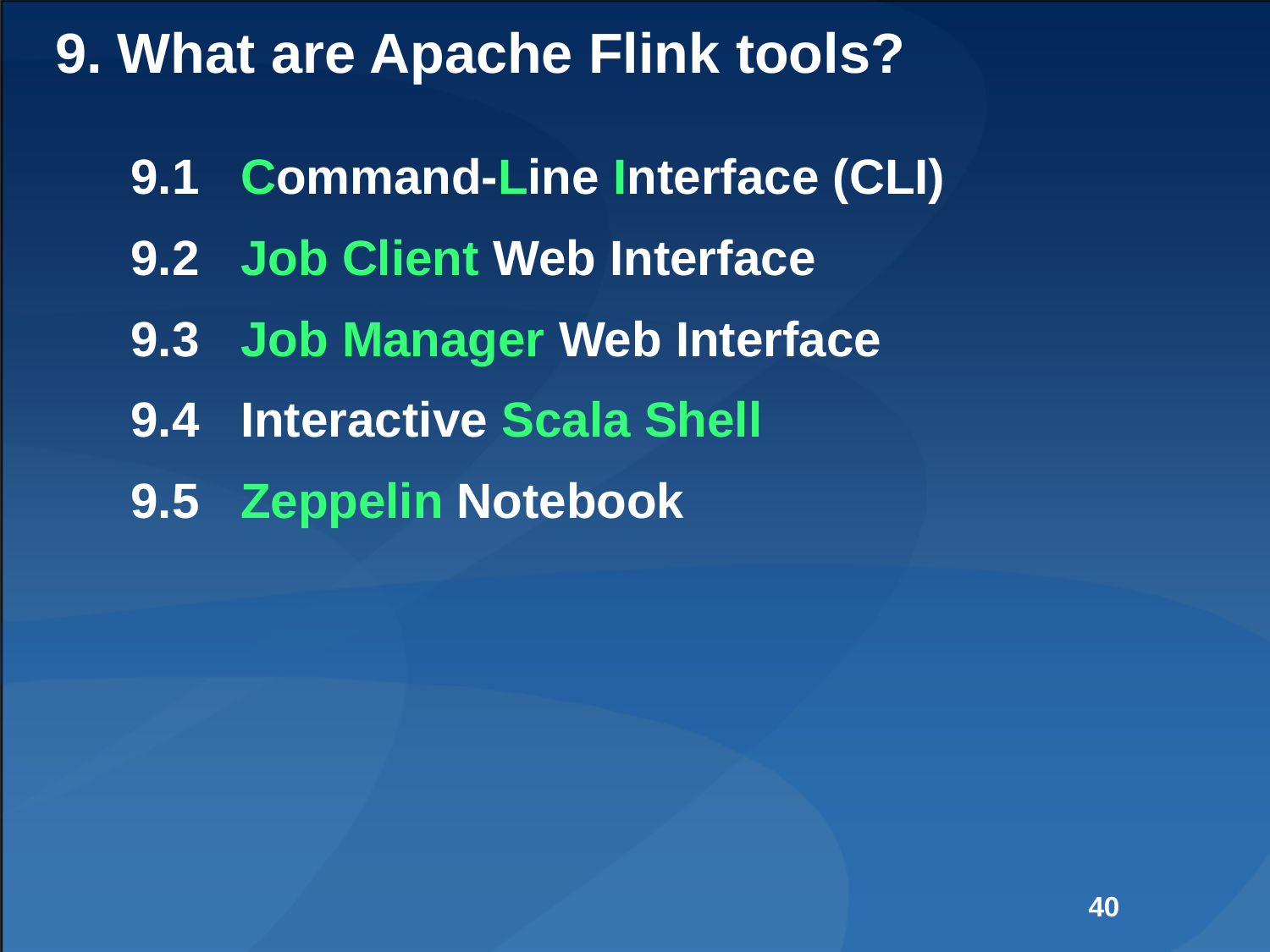

# 9. What are Apache Flink tools?
9.1   Command-Line Interface (CLI)
9.2   Job Client Web Interface
9.3   Job Manager Web Interface
9.4   Interactive Scala Shell
9.5   Zeppelin Notebook
40